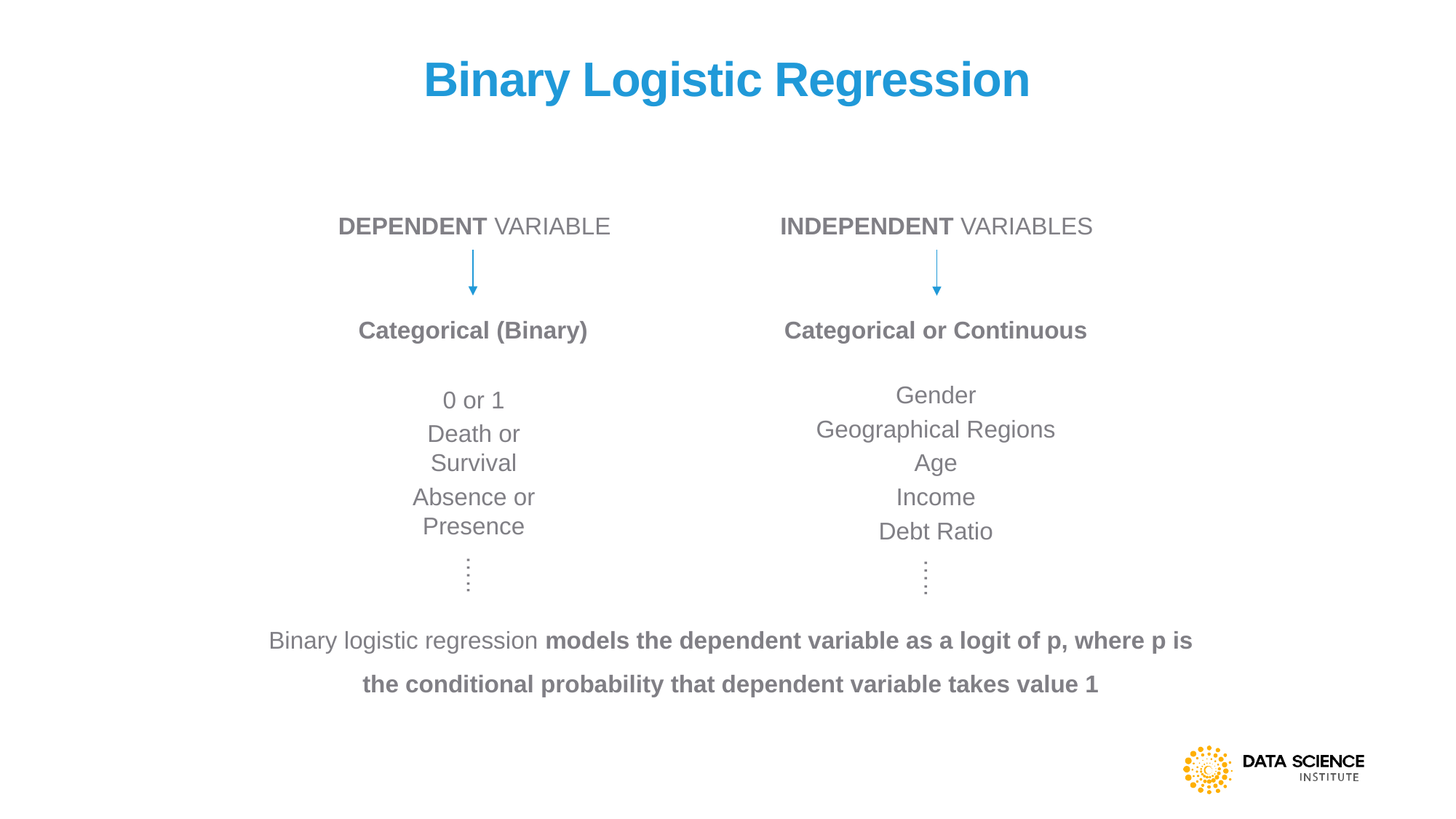

# Binary Logistic Regression
DEPENDENT VARIABLE
INDEPENDENT VARIABLES
Categorical (Binary)
0 or 1
Death or Survival
Absence or Presence
…..
Categorical or Continuous
Gender
Geographical Regions
Age
Income
Debt Ratio
…..
Binary logistic regression models the dependent variable as a logit of p, where p is the conditional probability that dependent variable takes value 1